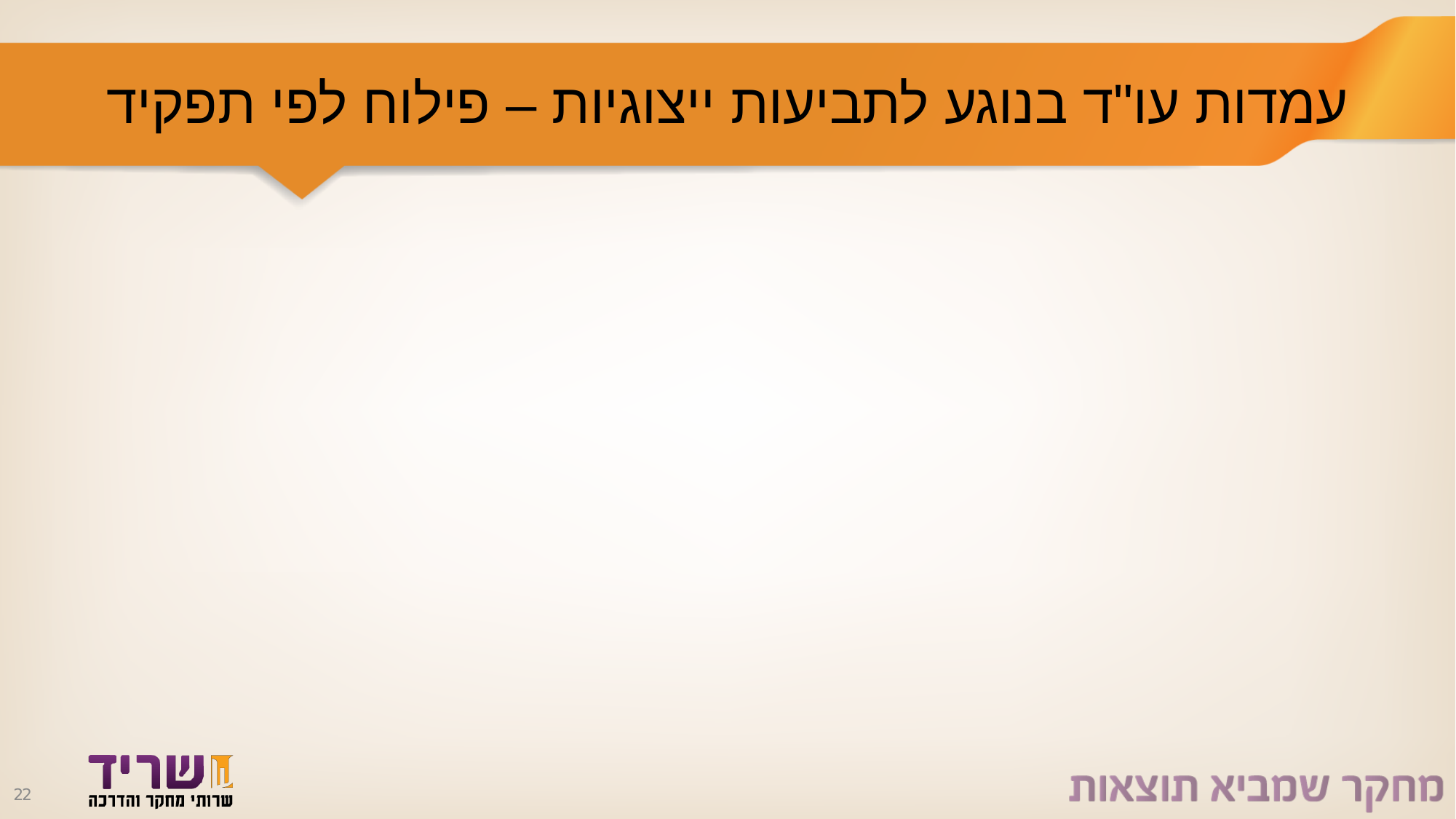

# עמדות עו"ד בנוגע לתביעות ייצוגיות – פילוח לפי תפקיד

22